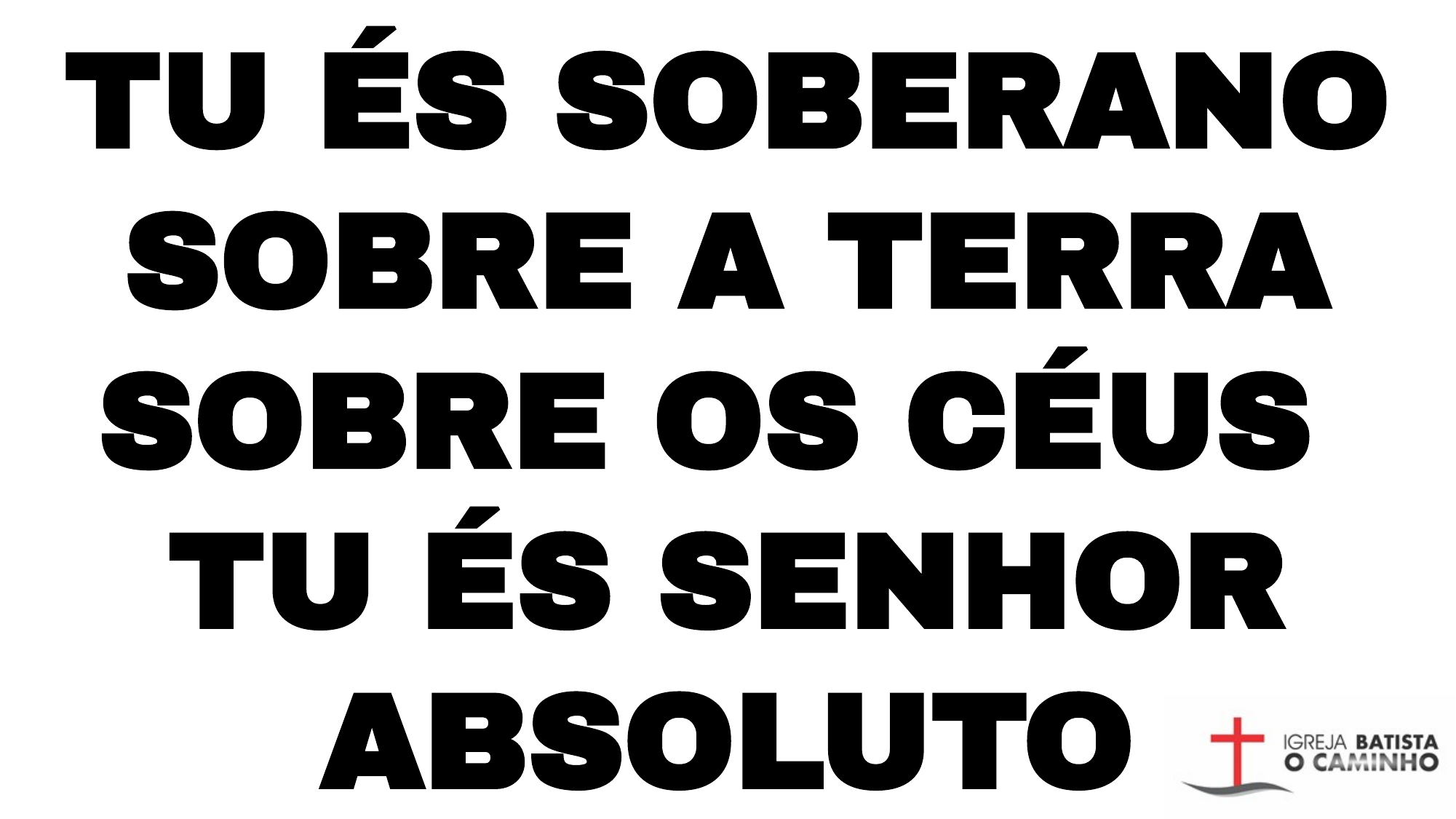

# Tu és soberano sobre a terra Sobre os céus tu és senhor absoluto